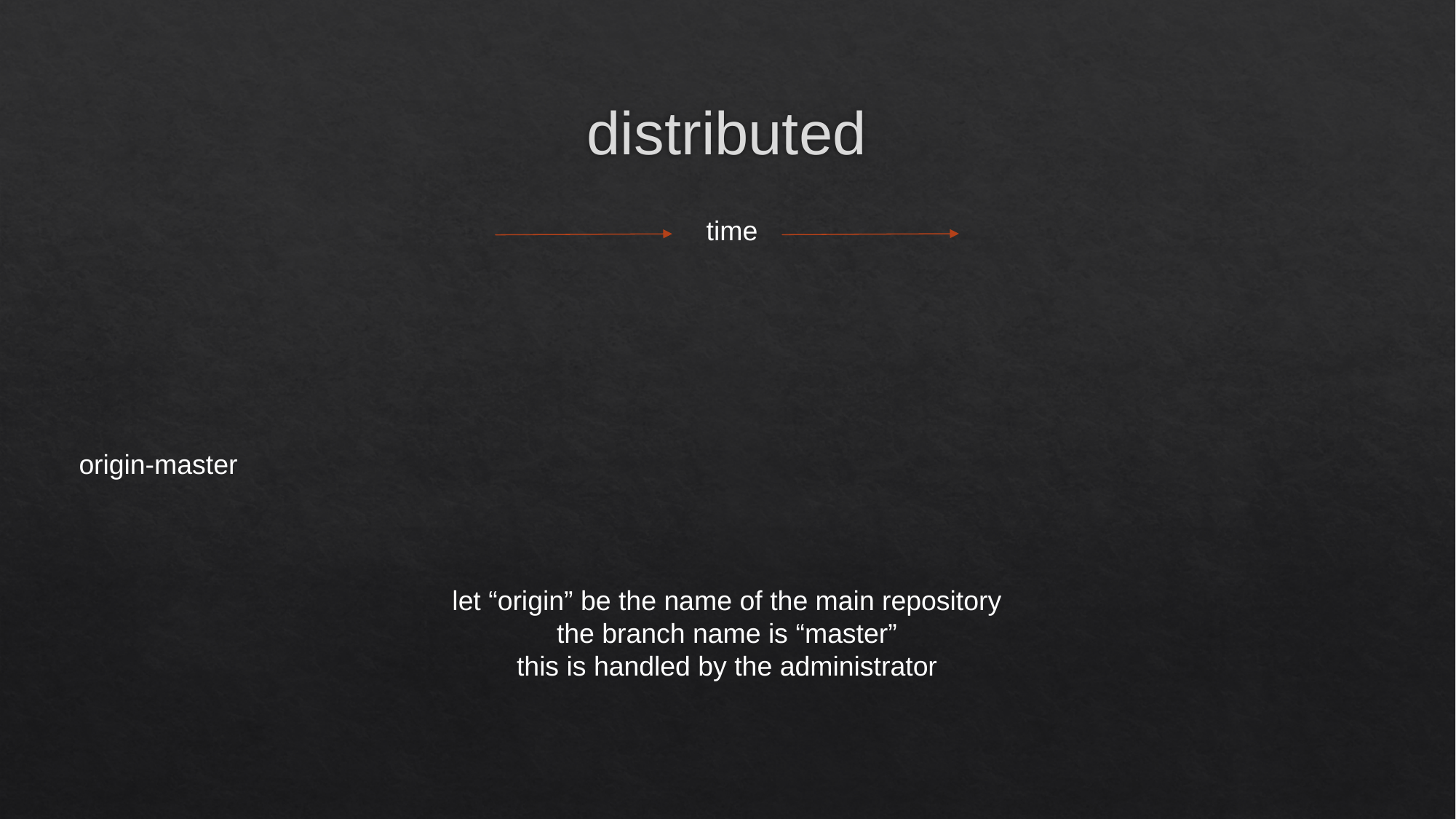

# distributed
time

origin-master
let “origin” be the name of the main repository
the branch name is “master”
this is handled by the administrator